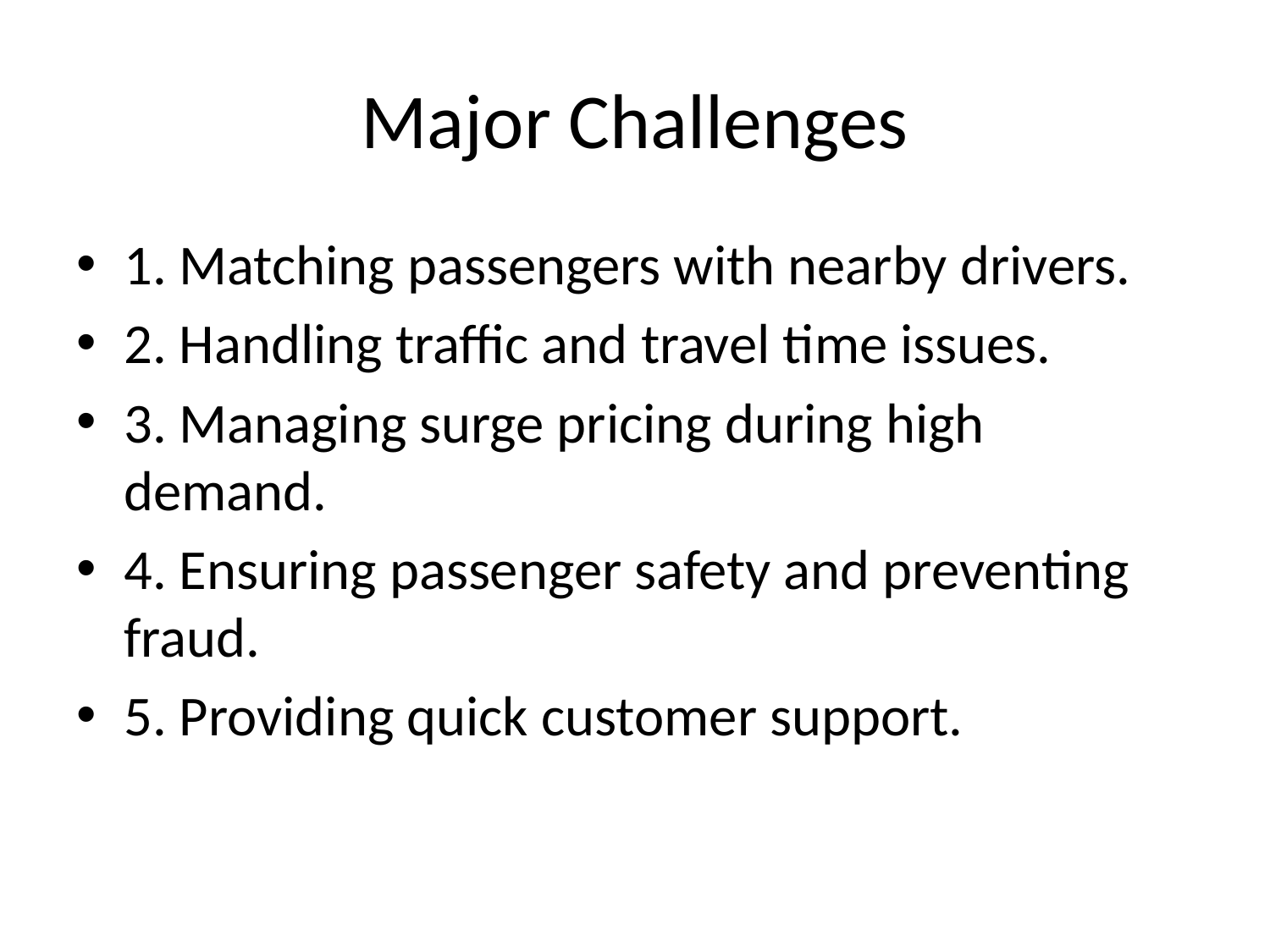

# Major Challenges
1. Matching passengers with nearby drivers.
2. Handling traffic and travel time issues.
3. Managing surge pricing during high demand.
4. Ensuring passenger safety and preventing fraud.
5. Providing quick customer support.